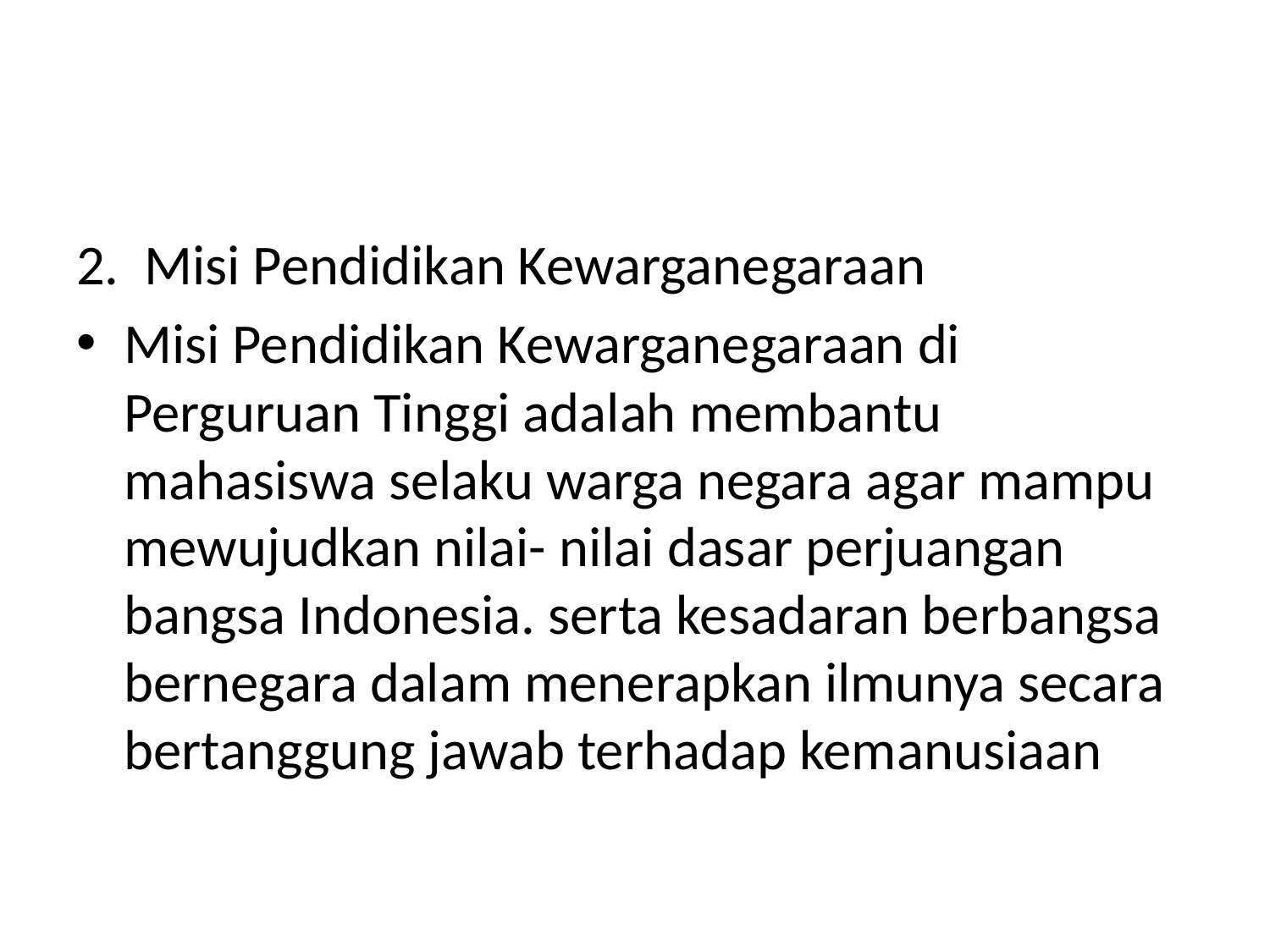

#
2.  Misi Pendidikan Kewarganegaraan
Misi Pendidikan Kewarganegaraan di Perguruan Tinggi adalah membantu mahasiswa selaku warga negara agar mampu mewujudkan nilai- nilai dasar perjuangan bangsa Indonesia. serta kesadaran berbangsa bernegara dalam menerapkan ilmunya secara bertanggung jawab terhadap kemanusiaan